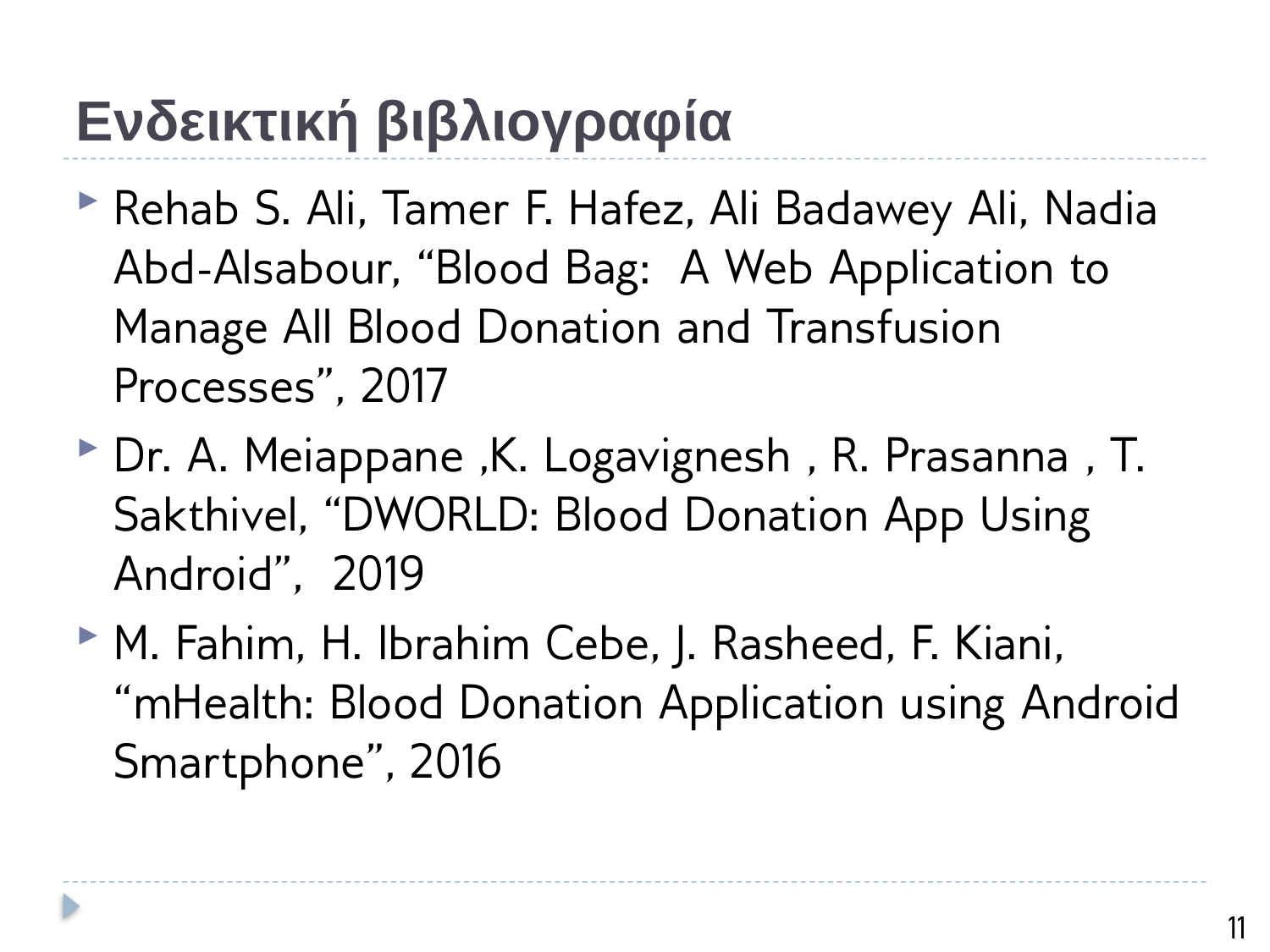

# Ενδεικτική βιβλιογραφία
Rehab S. Ali, Tamer F. Hafez, Ali Badawey Ali, Nadia Abd-Alsabour, “Blood Bag:  A Web Application to Manage All Blood Donation and Transfusion Processes”, 2017
Dr. A. Meiappane ,K. Logavignesh , R. Prasanna , T. Sakthivel, “DWORLD: Blood Donation App Using Android”,  2019
M. Fahim, H. Ibrahim Cebe, J. Rasheed, F. Kiani, “mHealth: Blood Donation Application using Android Smartphone”, 2016
11